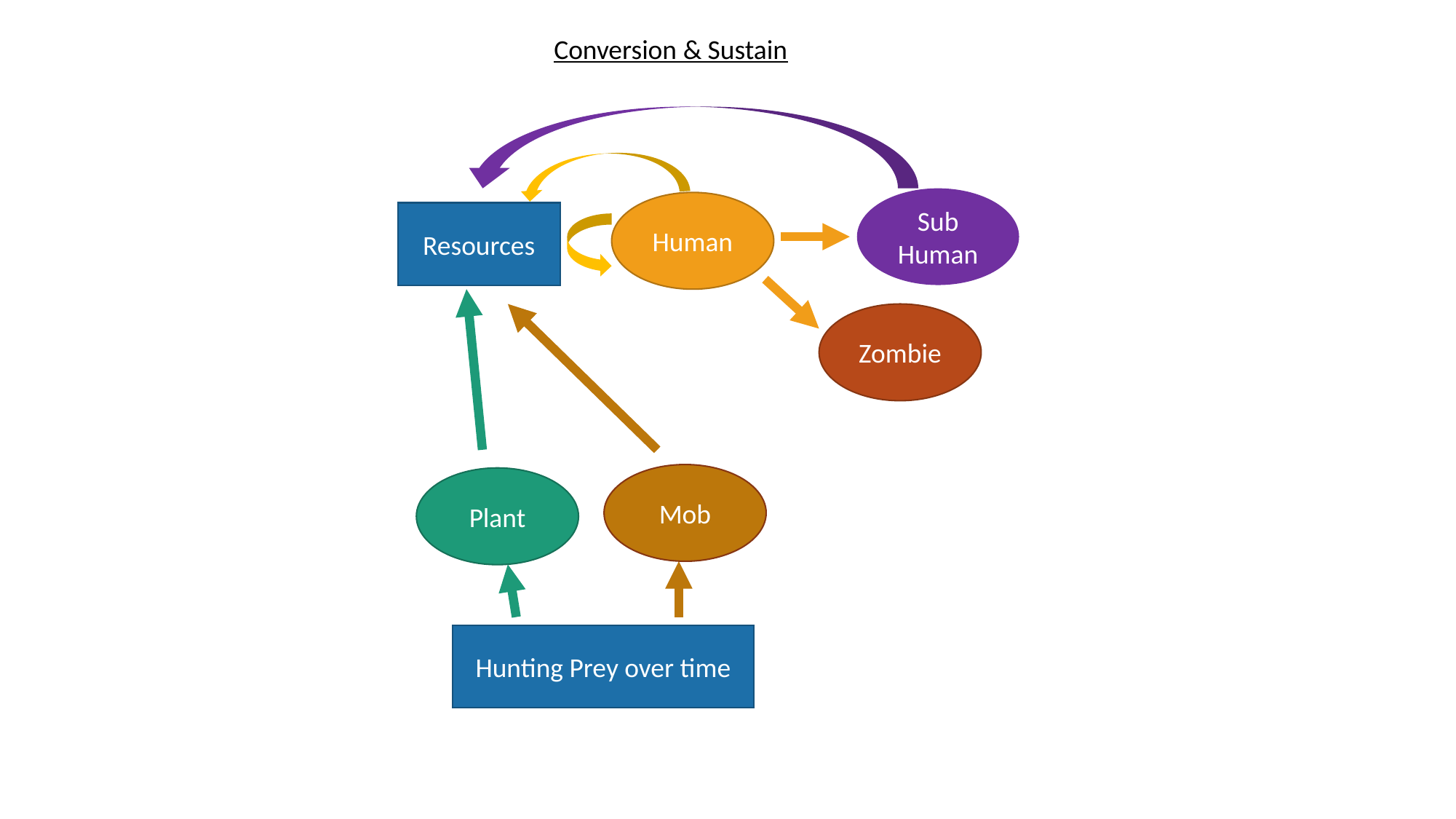

Conversion & Sustain

Sub
Human
Human
Resources

Zombie
Mob
Plant
Hunting Prey over time